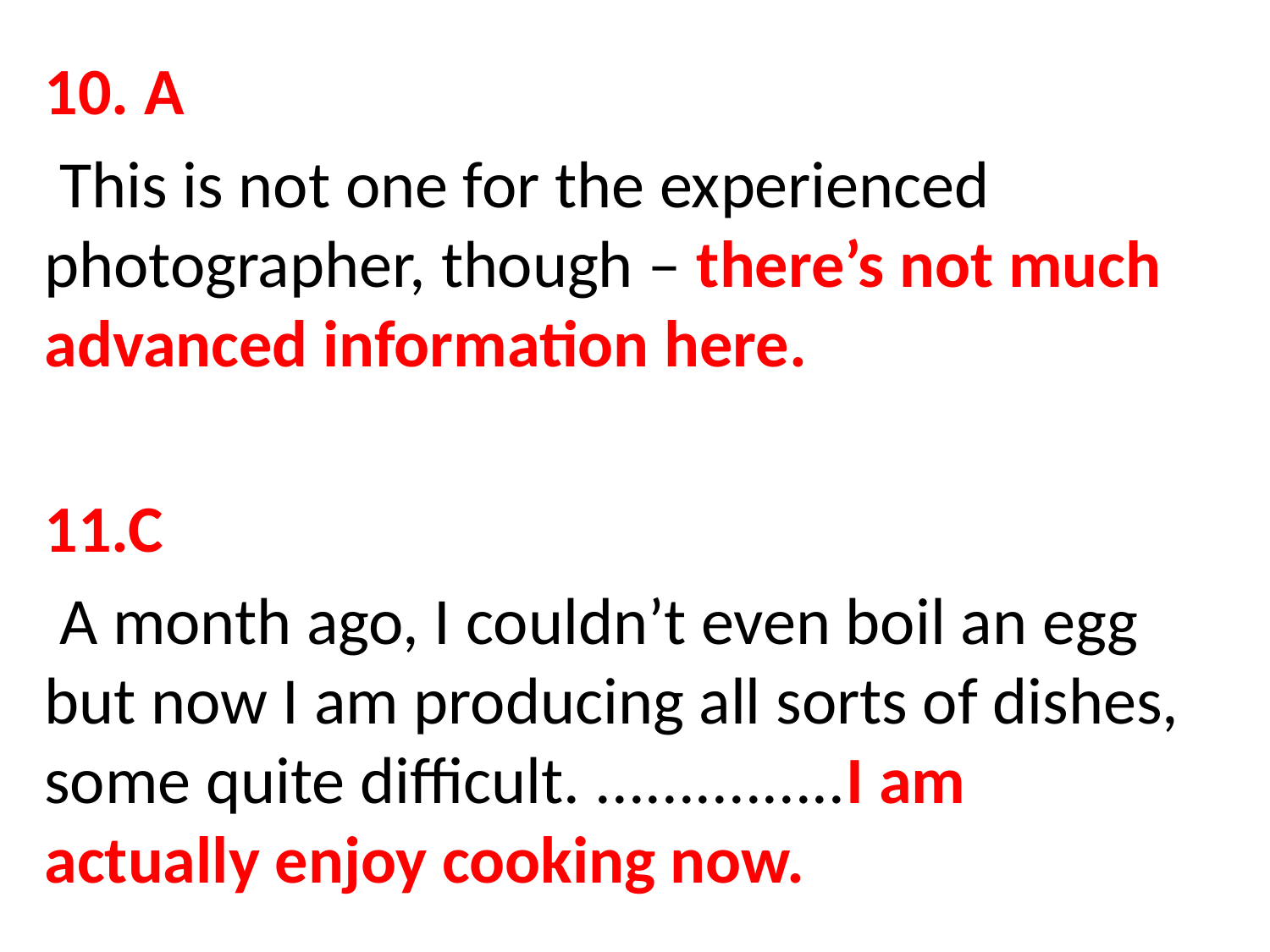

#
10. A
 This is not one for the experienced photographer, though – there’s not much advanced information here.

11.C
 A month ago, I couldn’t even boil an egg but now I am producing all sorts of dishes, some quite difficult. ...............I am actually enjoy cooking now.